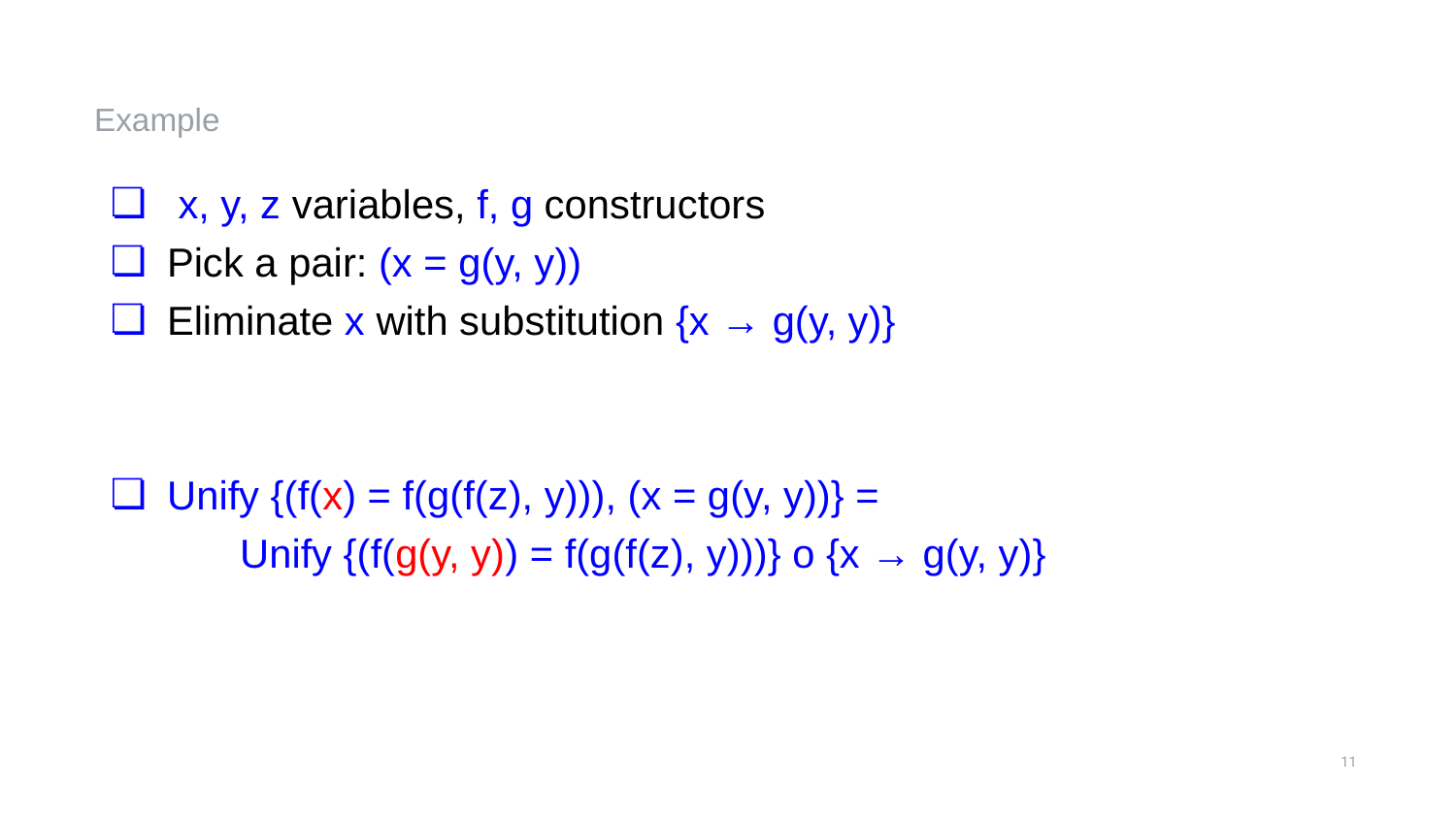

Example
# x, y, z variables, f, g constructors
Pick a pair: (x = g(y, y))
Eliminate x with substitution {x → g(y, y)}

Unify {(f(x) = f(g(f(z), y))), (x = g(y, y))} =
Unify {(f(g(y, y)) = f(g(f(z), y)))} o {x → g(y, y)}

11